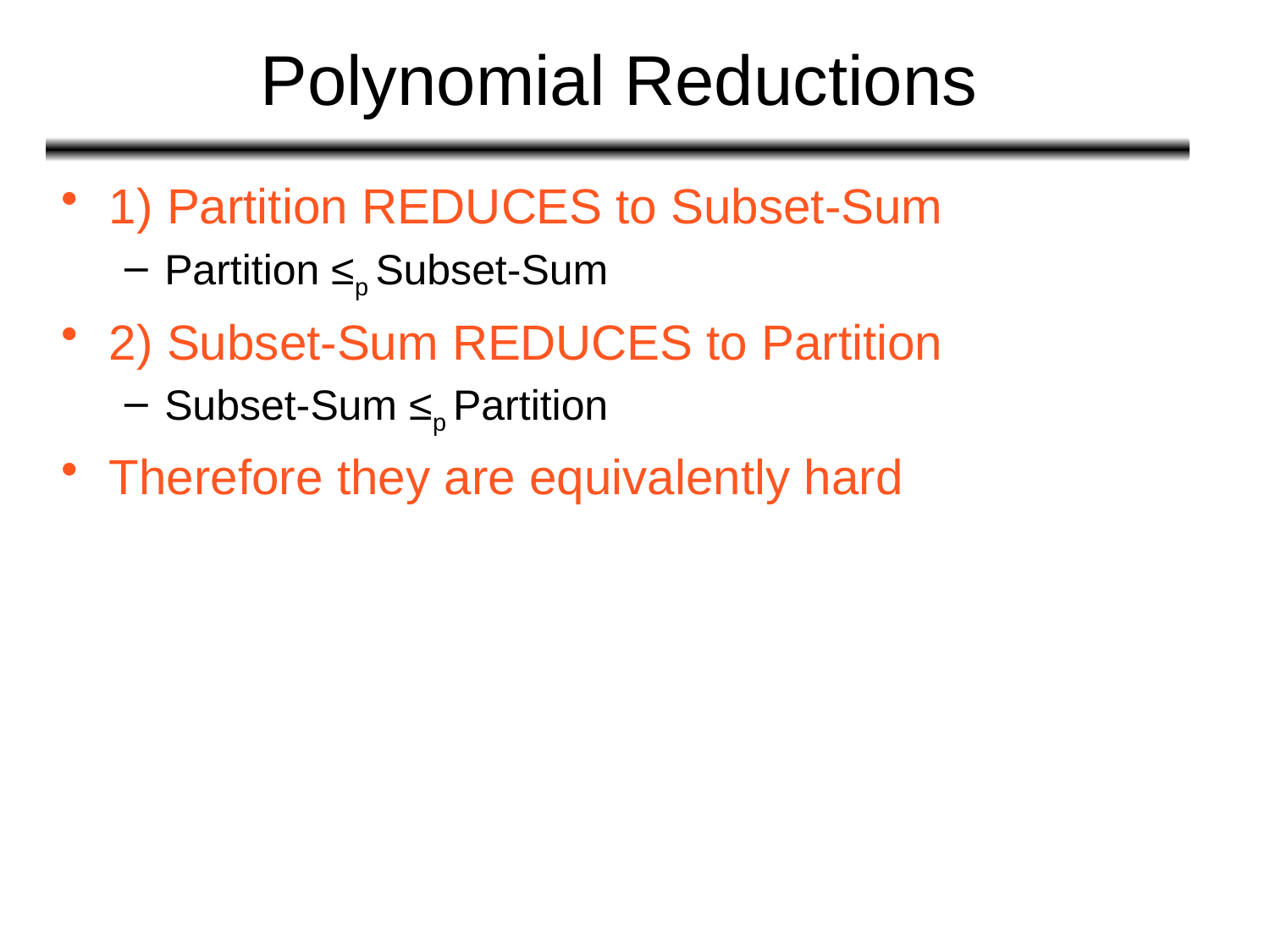

# Polynomial Reductions
1) Partition REDUCES to Subset-Sum
Partition ≤p Subset-Sum
2) Subset-Sum REDUCES to Partition
Subset-Sum ≤p Partition
Therefore they are equivalently hard